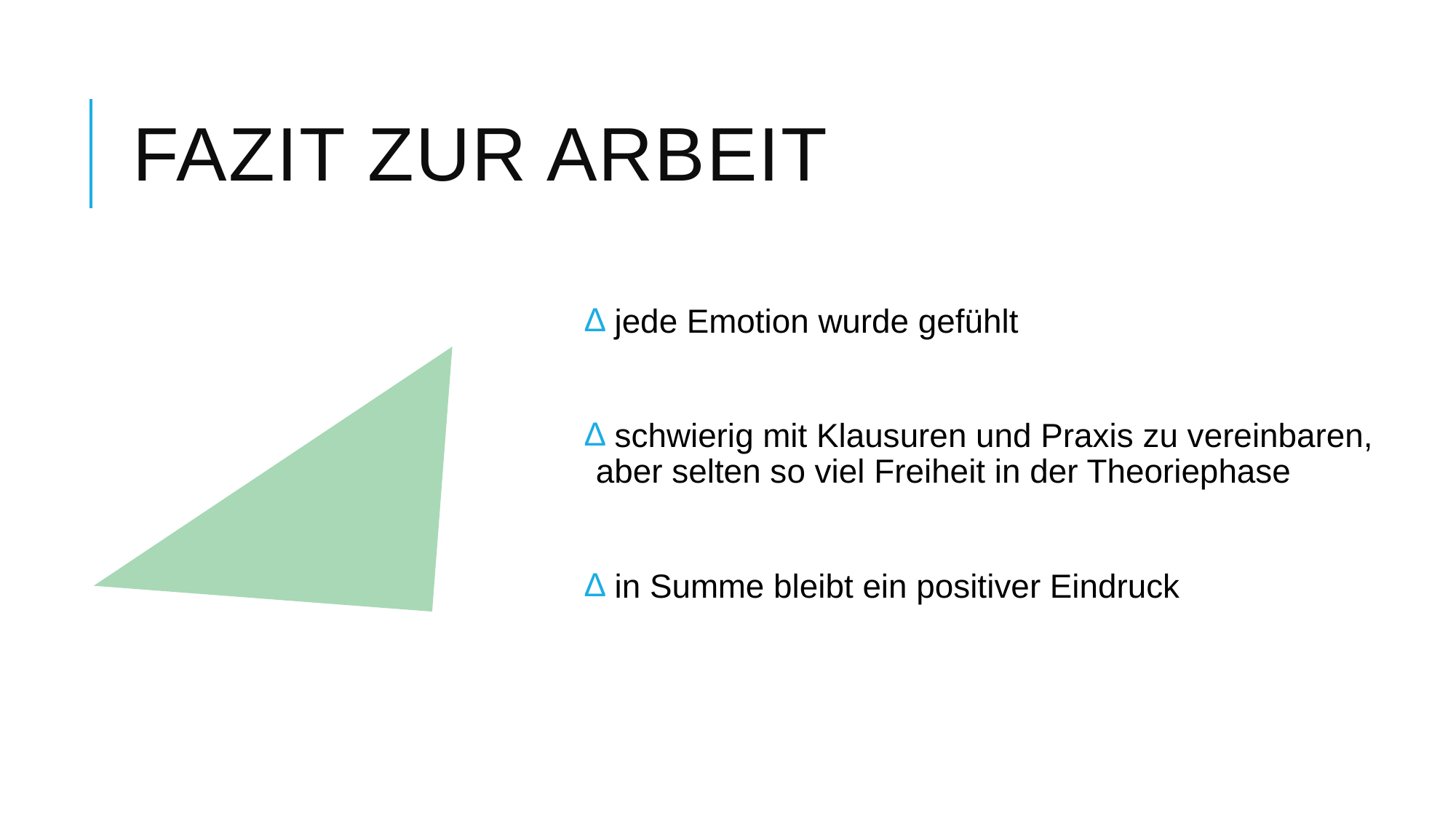

# Fazit zur Arbeit

 jede Emotion wurde gefühlt

 schwierig mit Klausuren und Praxis zu vereinbaren, aber selten so viel Freiheit in der Theoriephase

 in Summe bleibt ein positiver Eindruck